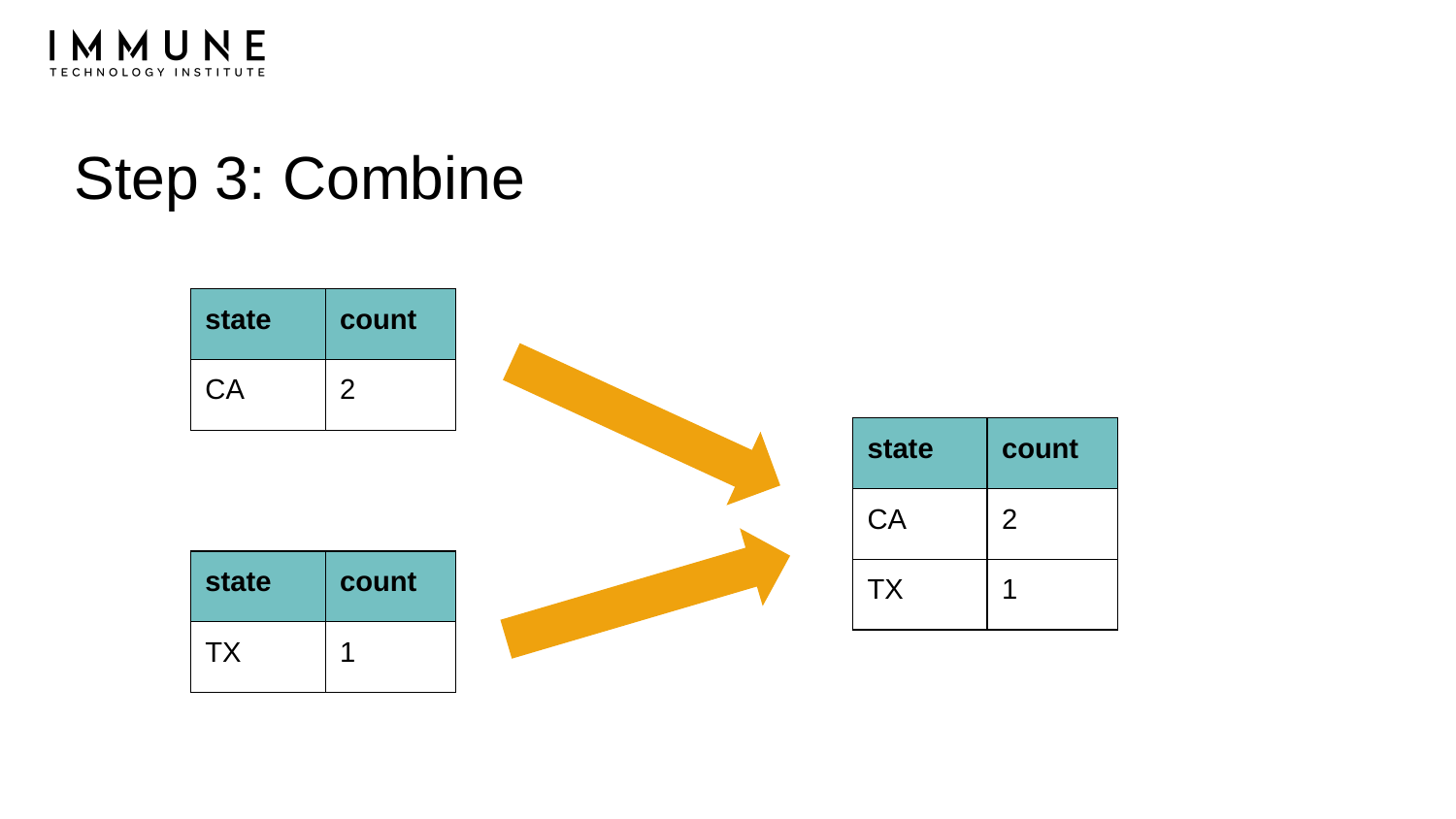

# Step 3: Combine
| state | count |
| --- | --- |
| CA | 2 |

| state | count |
| --- | --- |
| CA | 2 |
| TX | 1 |
| state | count |
| --- | --- |
| TX | 1 |